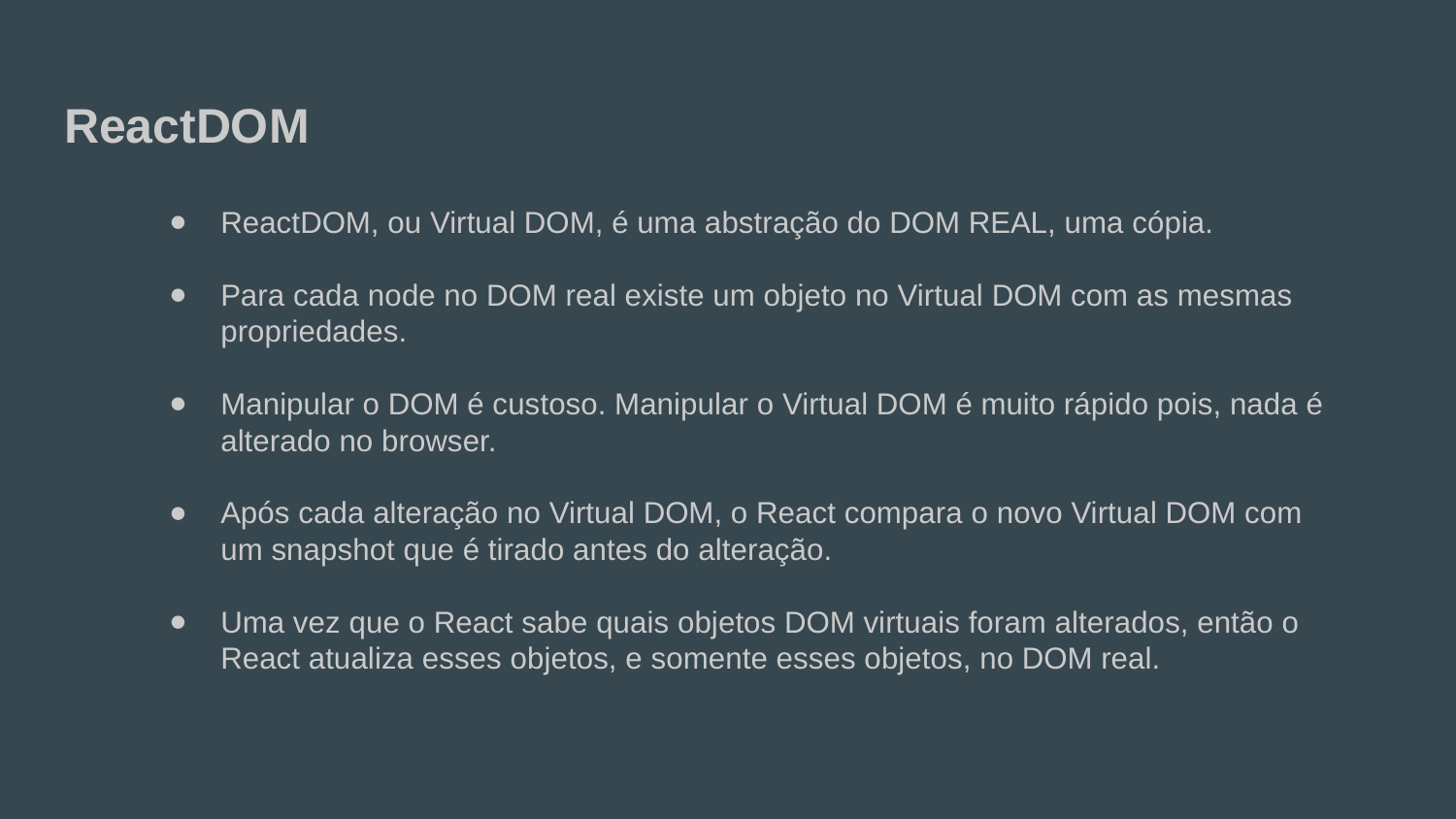

ReactDOM
ReactDOM, ou Virtual DOM, é uma abstração do DOM REAL, uma cópia.

Para cada node no DOM real existe um objeto no Virtual DOM com as mesmas propriedades.

Manipular o DOM é custoso. Manipular o Virtual DOM é muito rápido pois, nada é alterado no browser.

Após cada alteração no Virtual DOM, o React compara o novo Virtual DOM com um snapshot que é tirado antes do alteração.

Uma vez que o React sabe quais objetos DOM virtuais foram alterados, então o React atualiza esses objetos, e somente esses objetos, no DOM real.